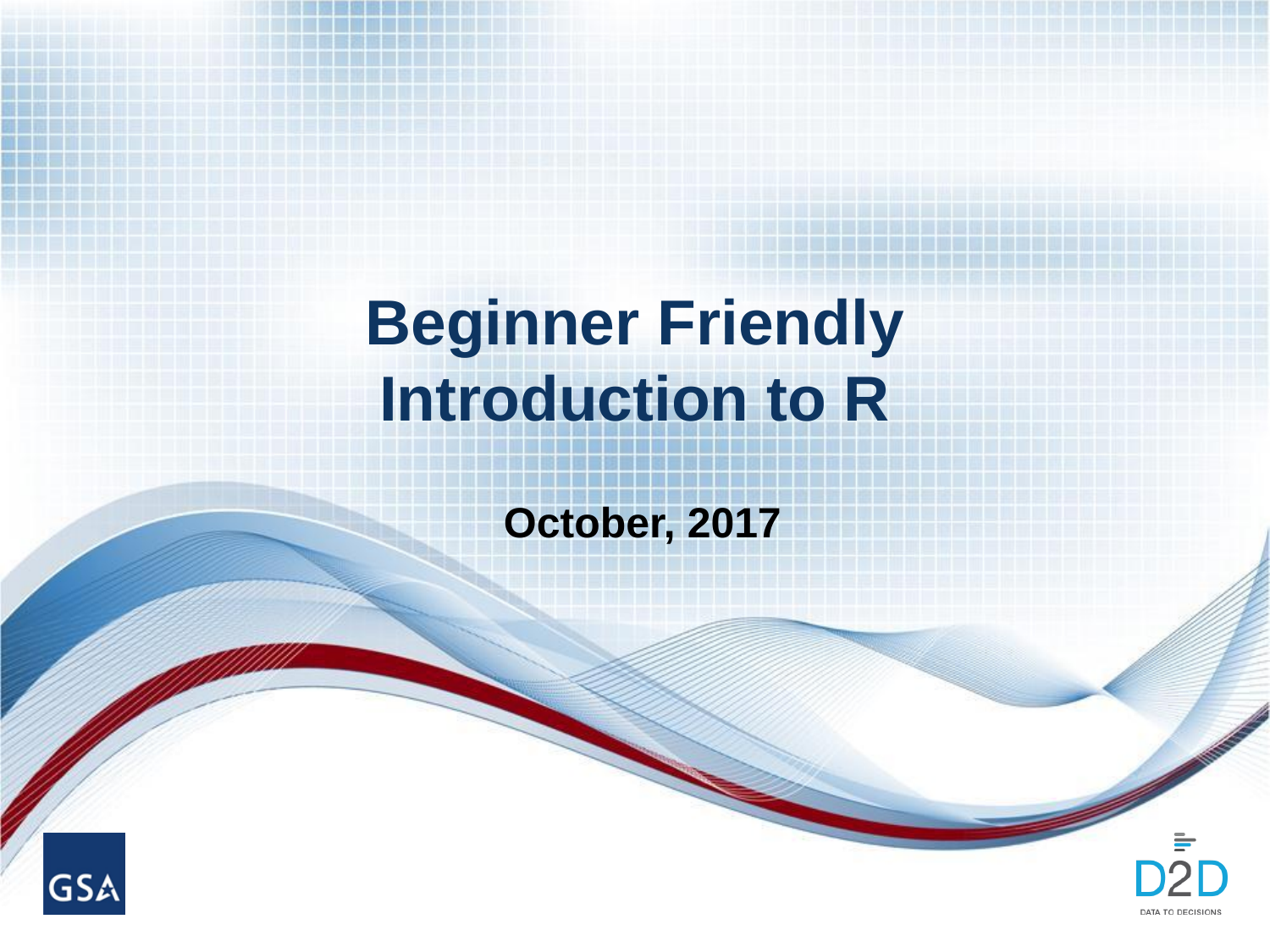

Beginner Friendly Introduction to R

October, 2017